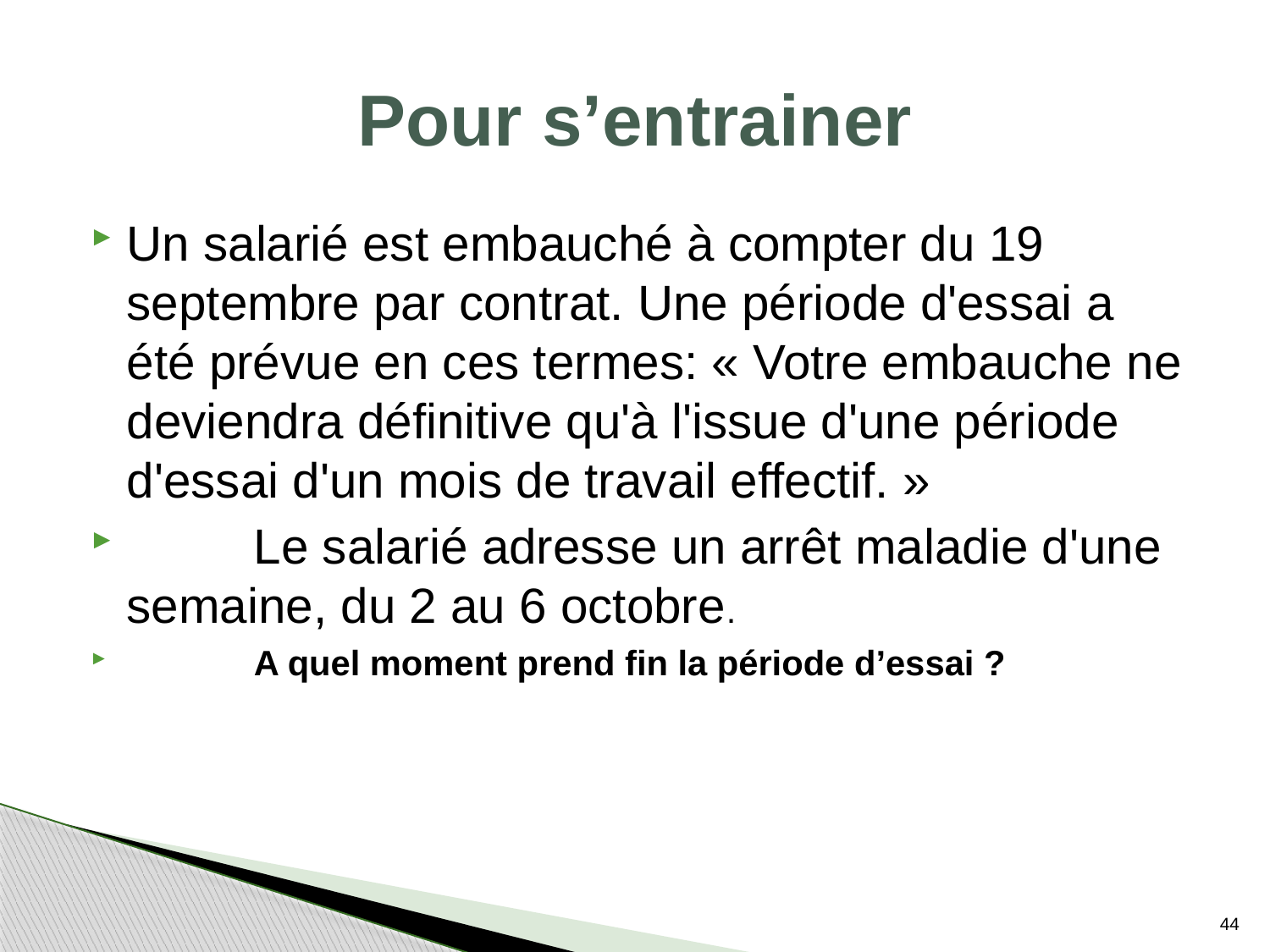

# Pour s’entrainer
Un salarié est embauché à compter du 19 septembre par contrat. Une période d'essai a été prévue en ces termes: « Votre embauche ne deviendra définitive qu'à l'issue d'une période d'essai d'un mois de travail effectif. »
	Le salarié adresse un arrêt maladie d'une semaine, du 2 au 6 octobre.
	A quel moment prend fin la période d’essai ?

44